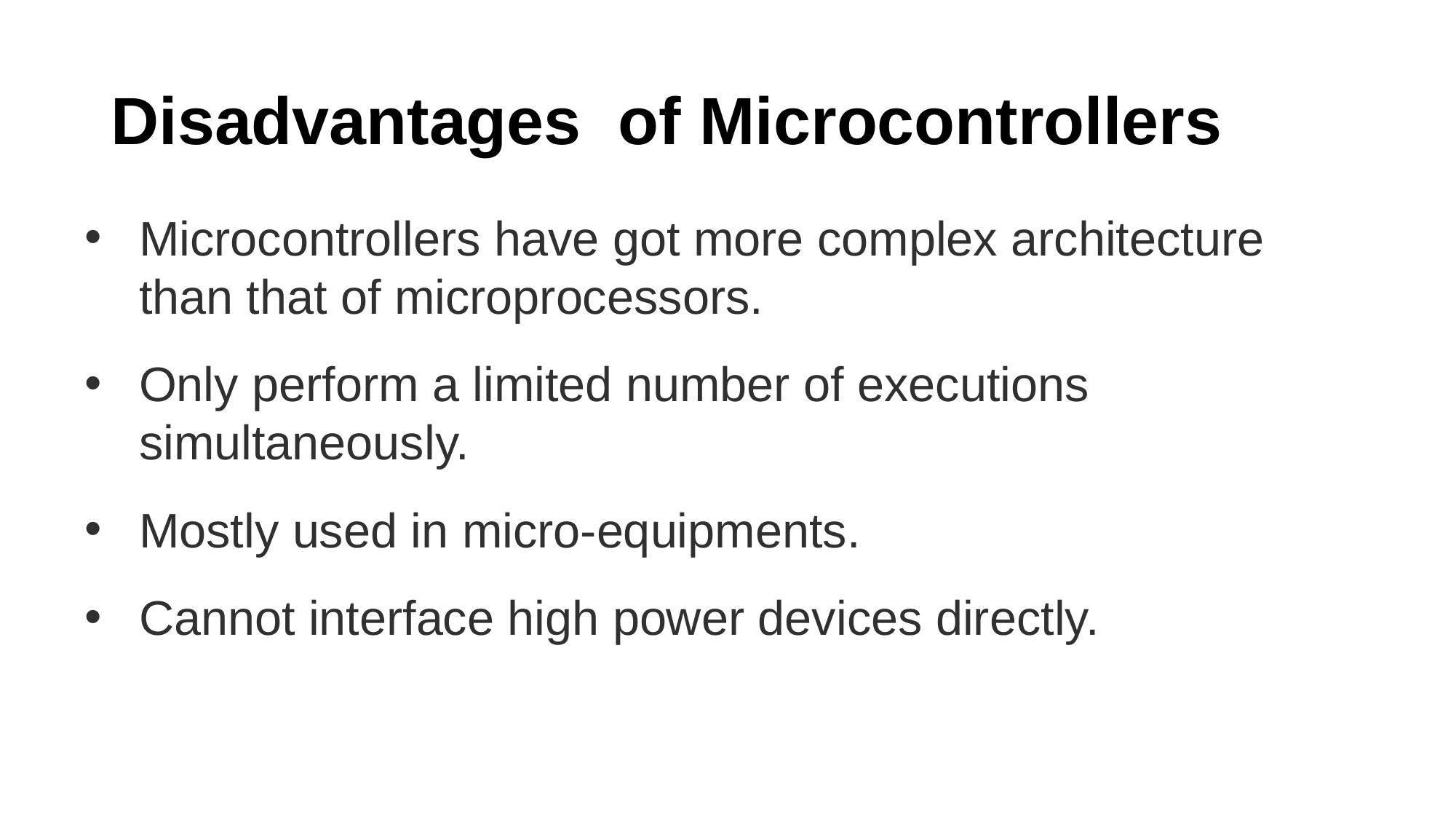

# Disadvantages  of Microcontrollers
Microcontrollers have got more complex architecture than that of microprocessors.
Only perform a limited number of executions simultaneously.
Mostly used in micro-equipments.
Cannot interface high power devices directly.